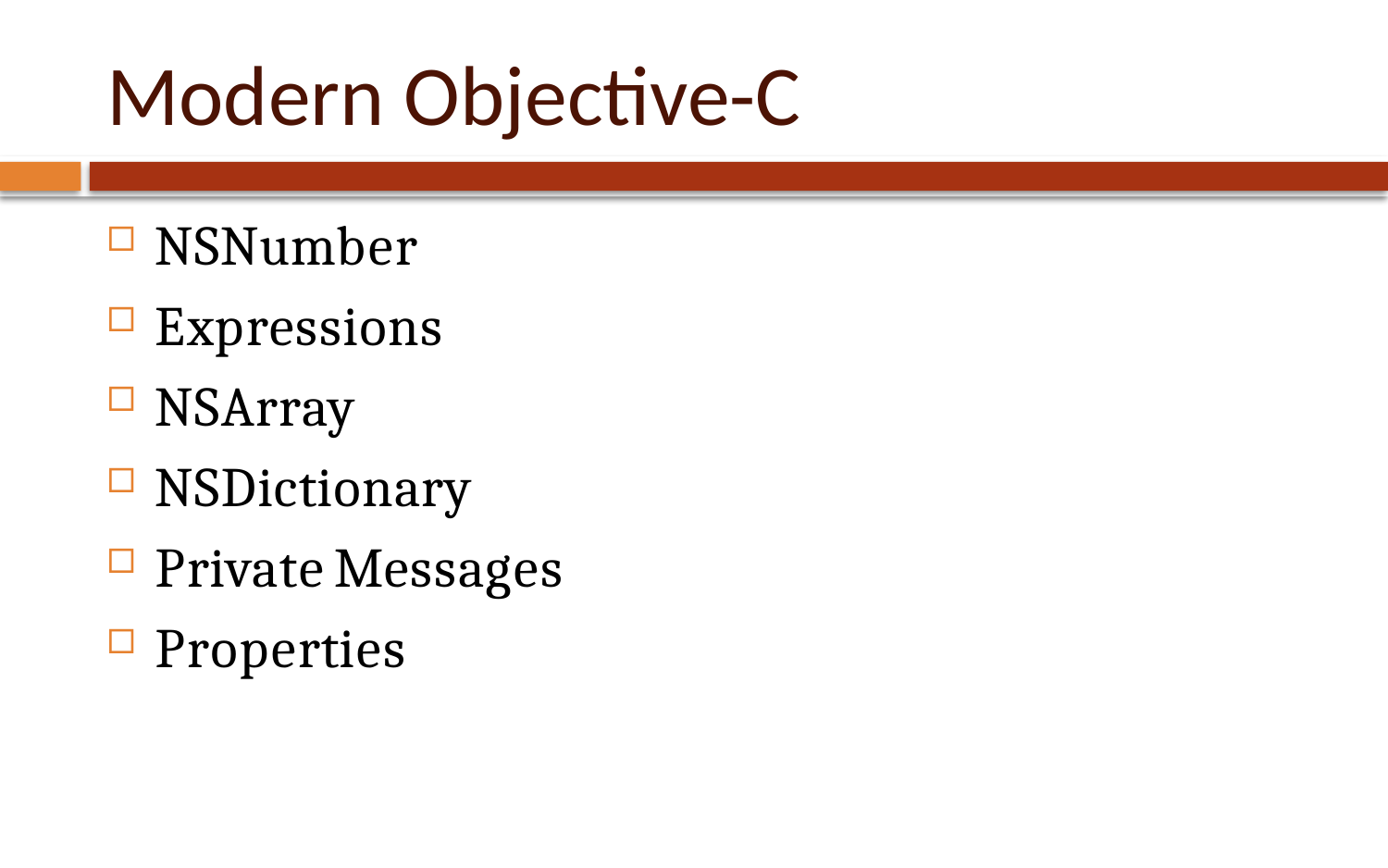

# Modern Objective-C
NSNumber
Expressions
NSArray
NSDictionary
Private Messages
Properties